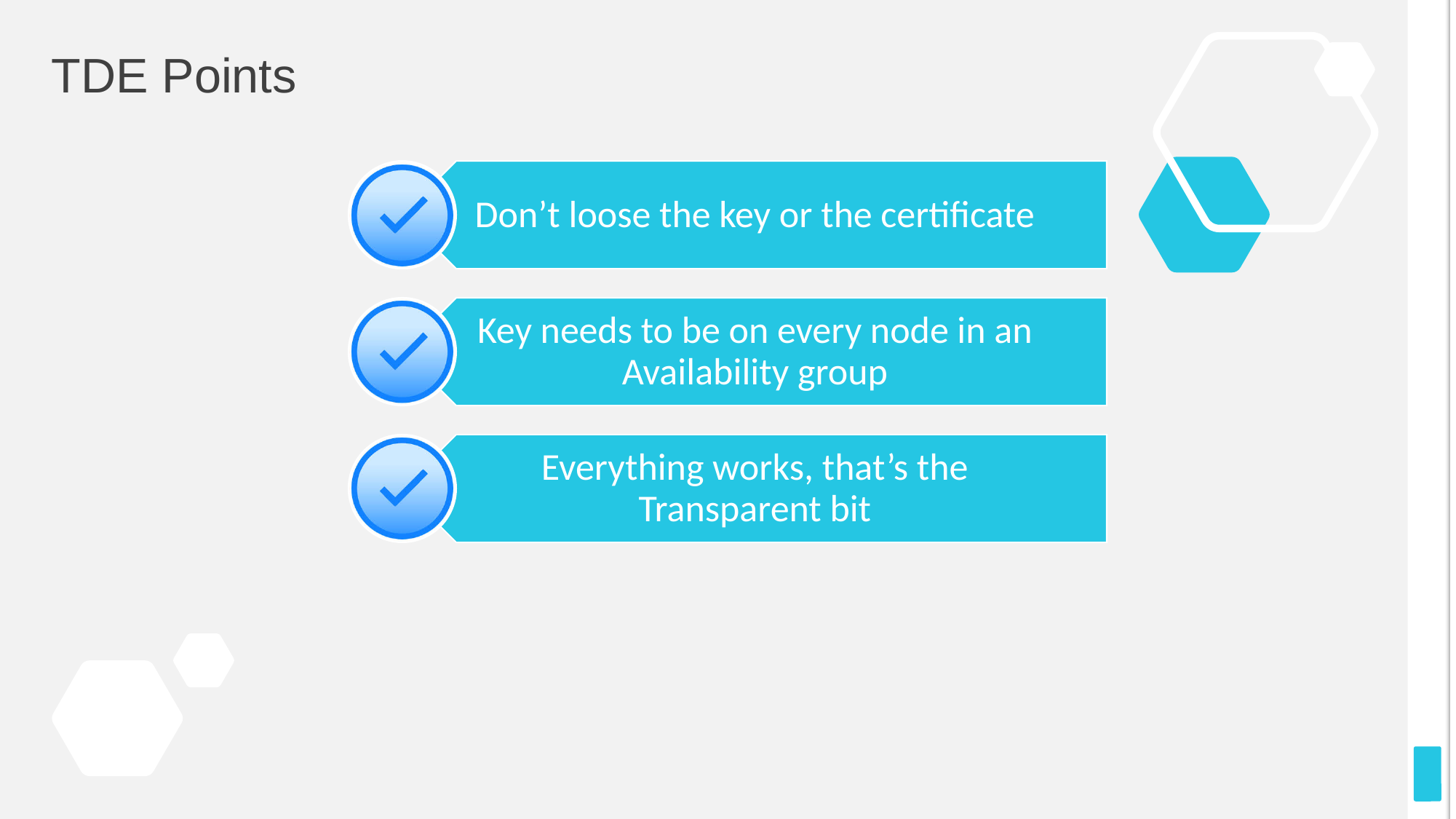

# TDE Points
Don’t loose the key or the certificate
Key needs to be on every node in an Availability group
Everything works, that’s the Transparent bit